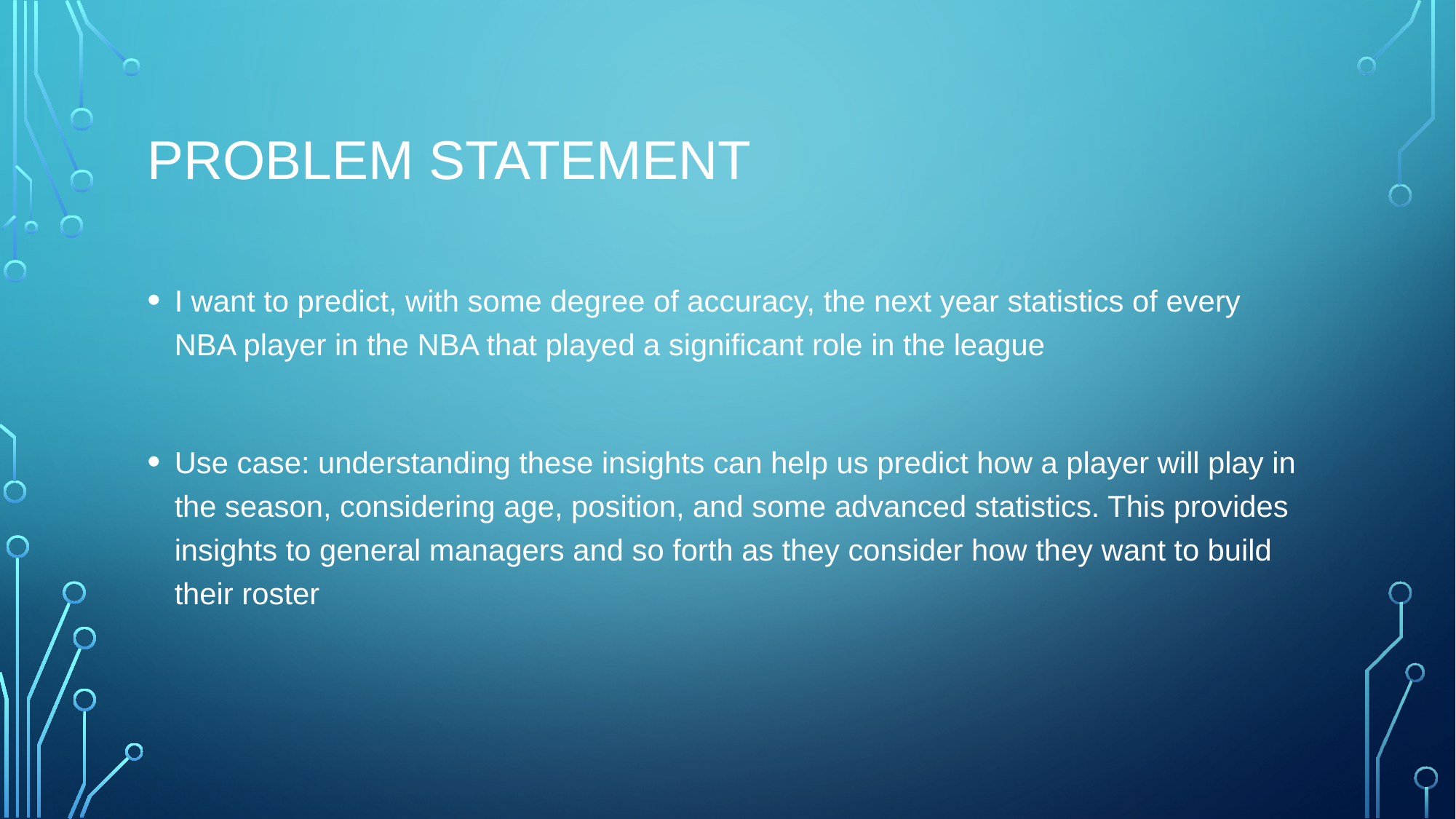

# Problem statement
I want to predict, with some degree of accuracy, the next year statistics of every NBA player in the NBA that played a significant role in the league

Use case: understanding these insights can help us predict how a player will play in the season, considering age, position, and some advanced statistics. This provides insights to general managers and so forth as they consider how they want to build their roster